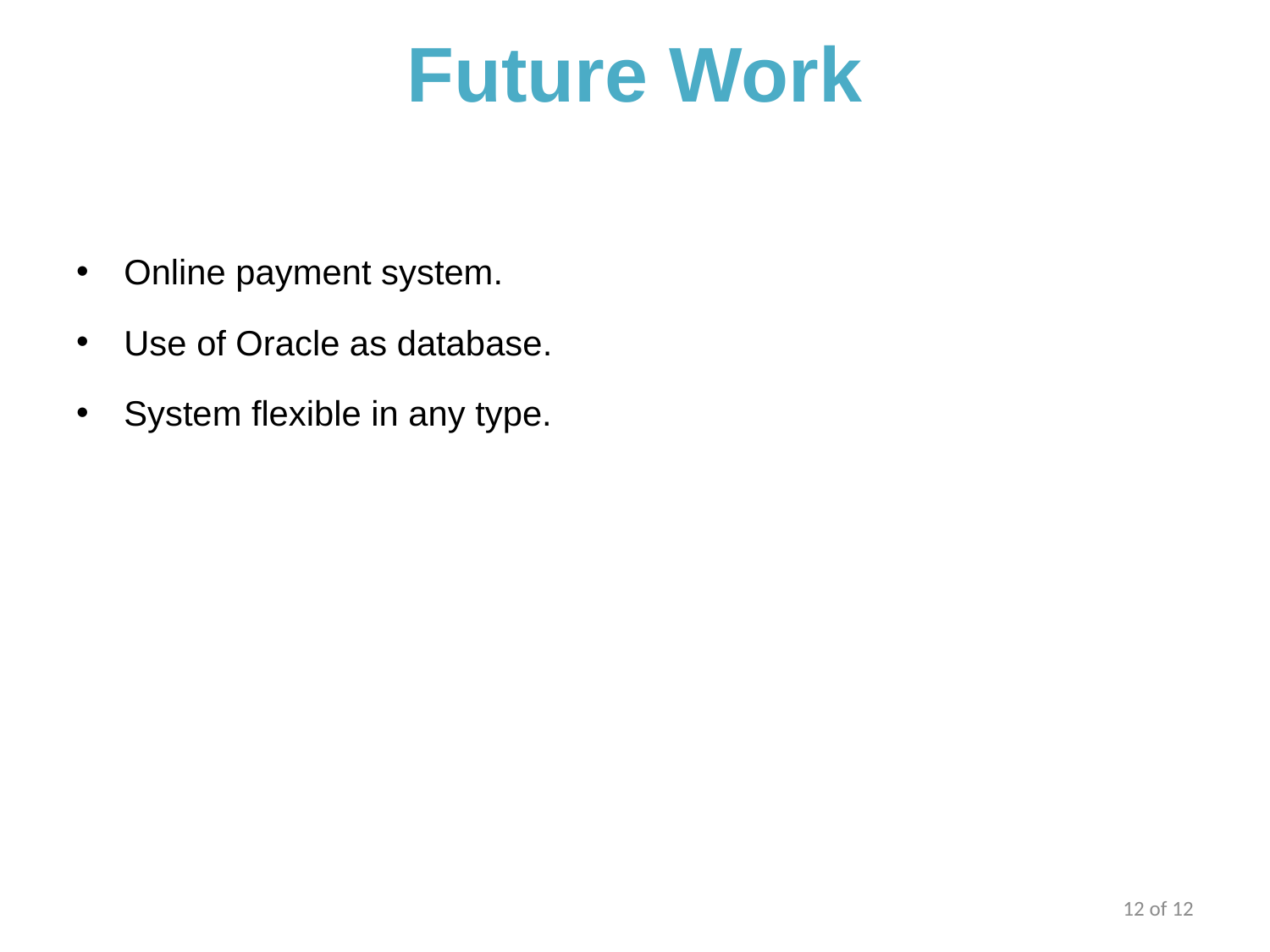

# Future Work
Online payment system.
Use of Oracle as database.
System flexible in any type.
12 of 12